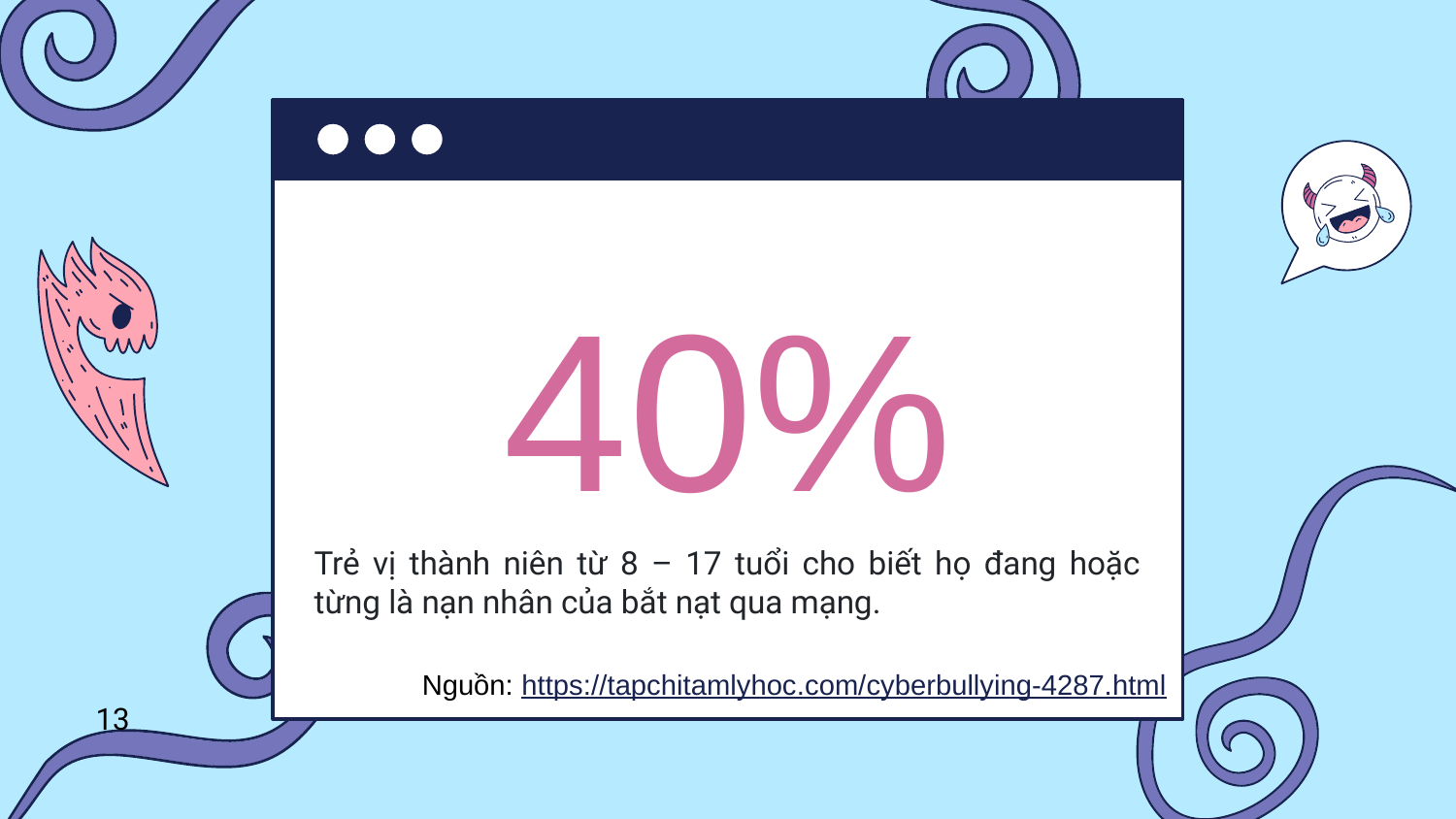

# 40%
Trẻ vị thành niên từ 8 – 17 tuổi cho biết họ đang hoặc từng là nạn nhân của bắt nạt qua mạng.
 Nguồn: https://tapchitamlyhoc.com/cyberbullying-4287.html
13